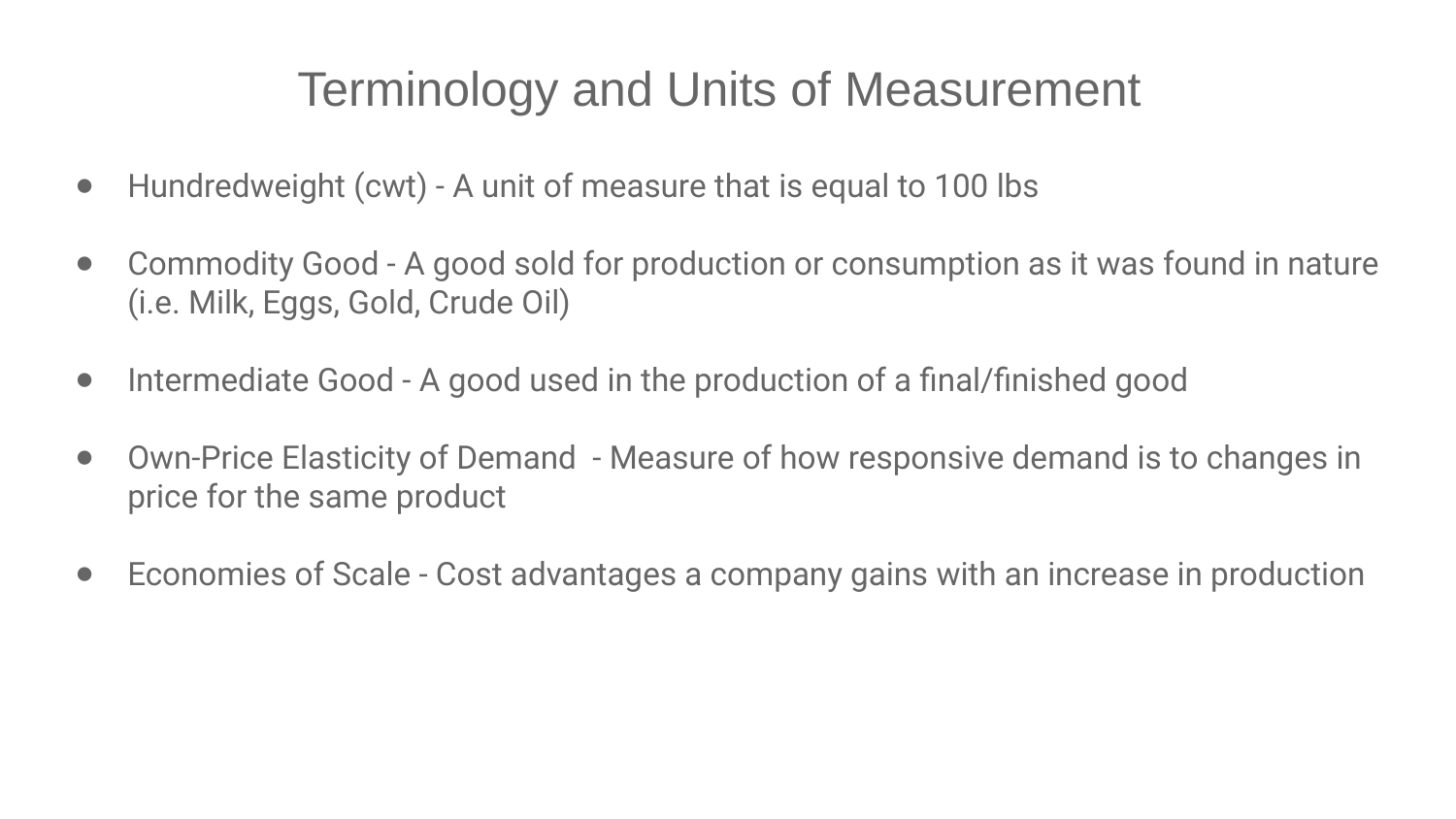

Terminology and Units of Measurement

Hundredweight (cwt) - A unit of measure that is equal to 100 lbs

Commodity Good - A good sold for production or consumption as it was found in nature (i.e. Milk, Eggs, Gold, Crude Oil)

Intermediate Good - A good used in the production of a final/finished good

Own-Price Elasticity of Demand  - Measure of how responsive demand is to changes in price for the same product

Economies of Scale - Cost advantages a company gains with an increase in production